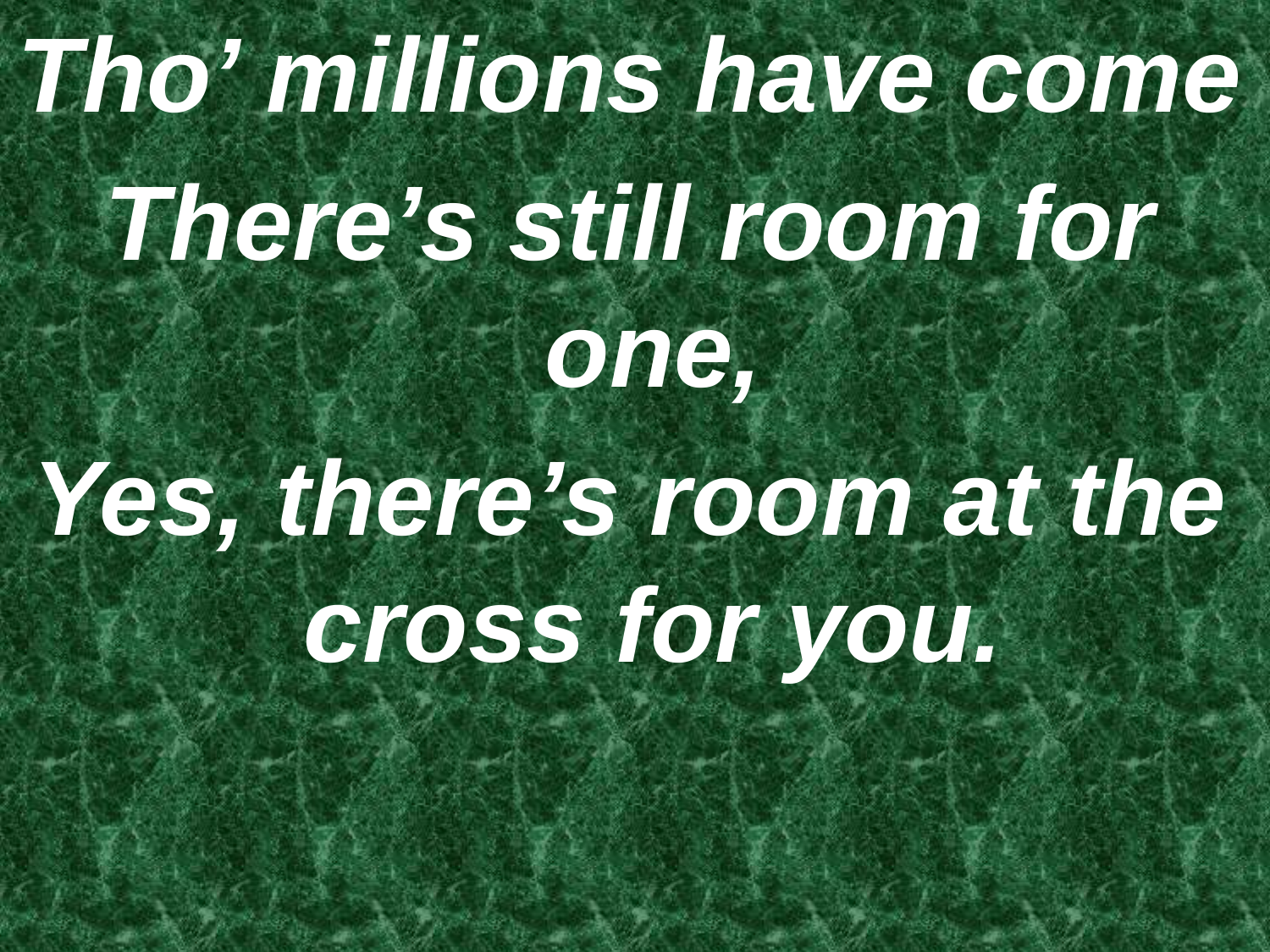

Tho’ millions have come
There’s still room for one,
Yes, there’s room at the cross for you.